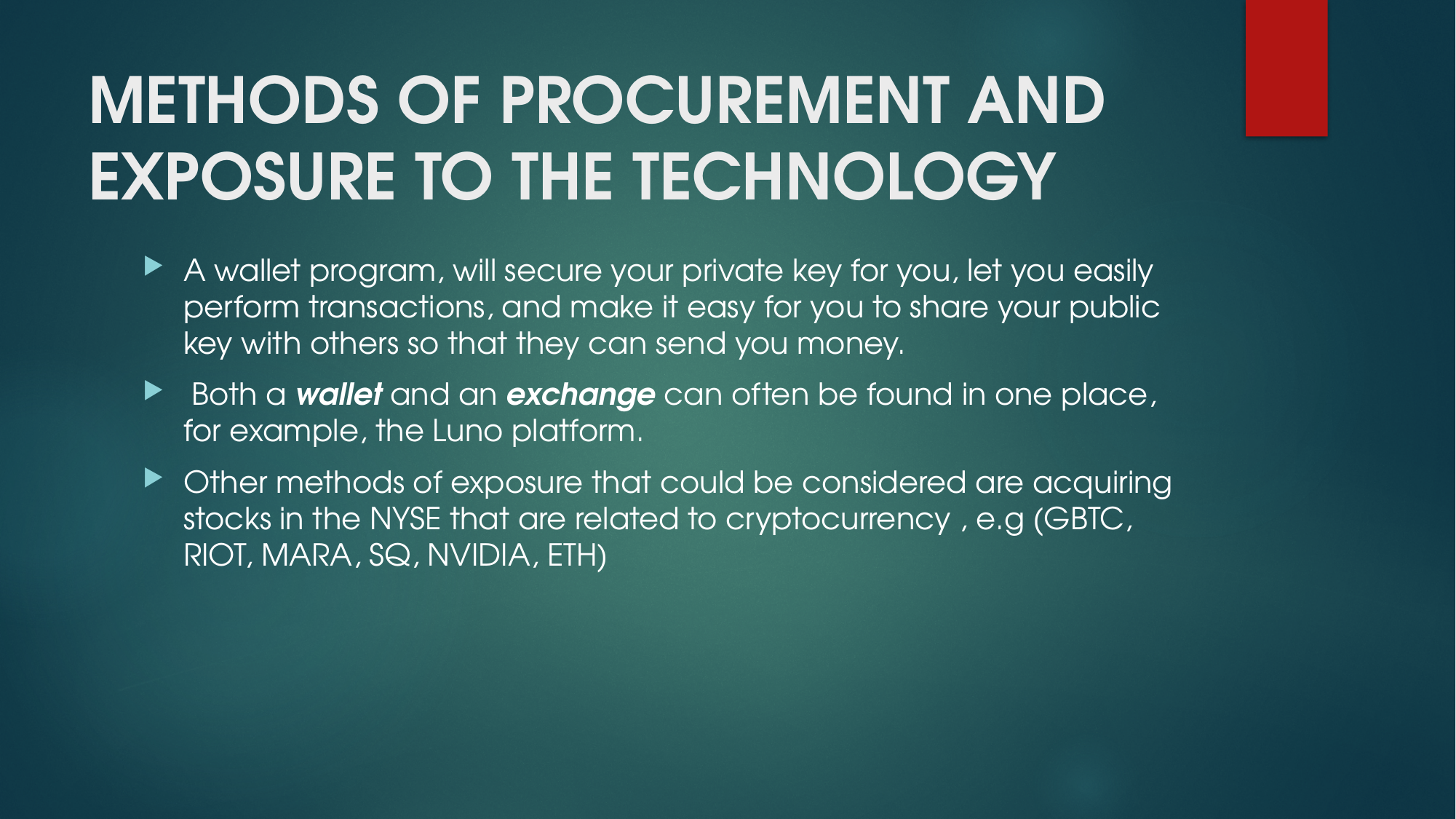

# METHODS OF PROCUREMENT AND EXPOSURE TO THE TECHNOLOGY
A wallet program, will secure your private key for you, let you easily perform transactions, and make it easy for you to share your public key with others so that they can send you money.
 Both a wallet and an exchange can often be found in one place, for example, the Luno platform.
Other methods of exposure that could be considered are acquiring stocks in the NYSE that are related to cryptocurrency , e.g (GBTC, RIOT, MARA, SQ, NVIDIA, ETH)